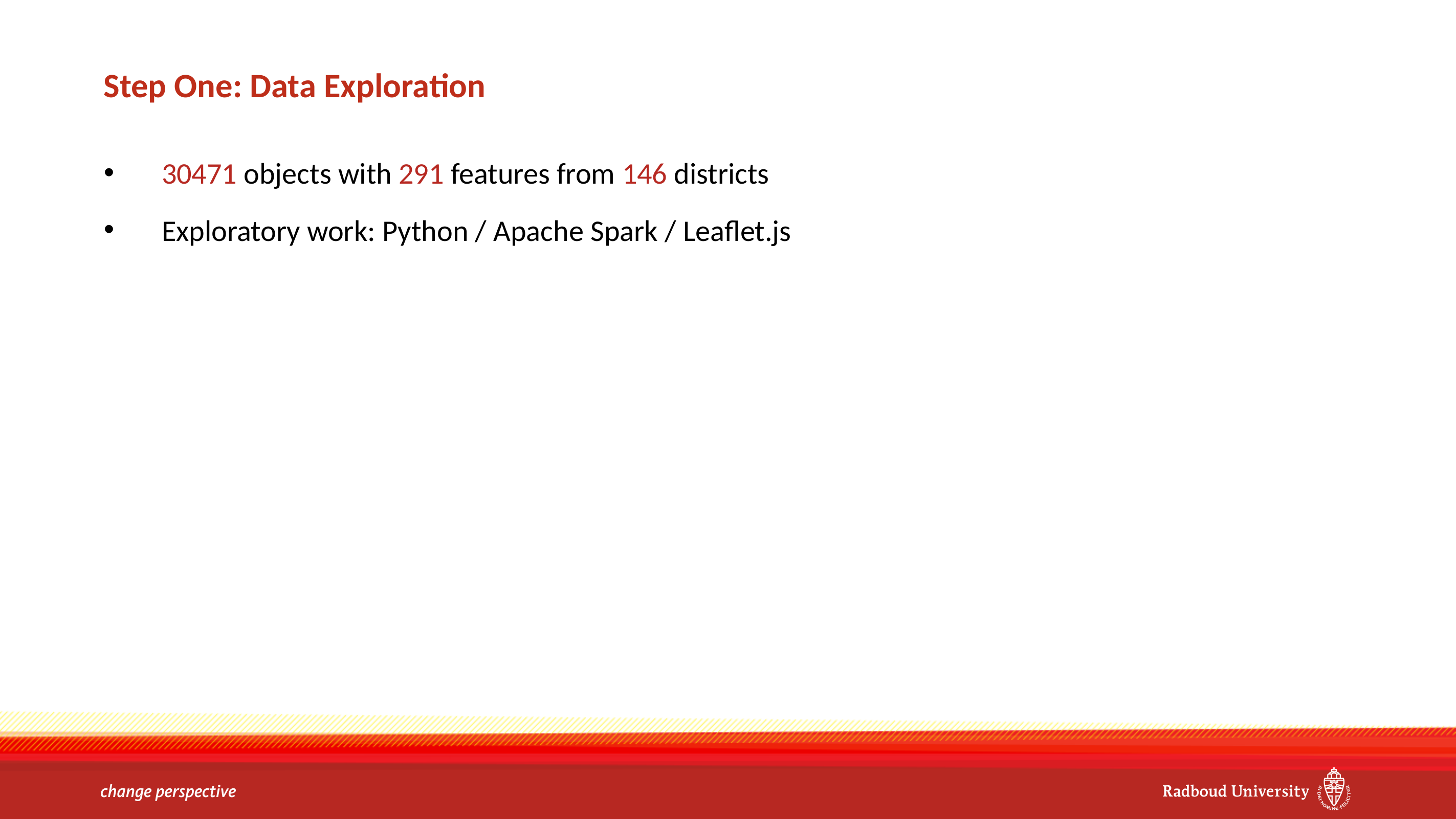

# Step One: Data Exploration
 30471 objects with 291 features from 146 districts
 Exploratory work: Python / Apache Spark / Leaflet.js